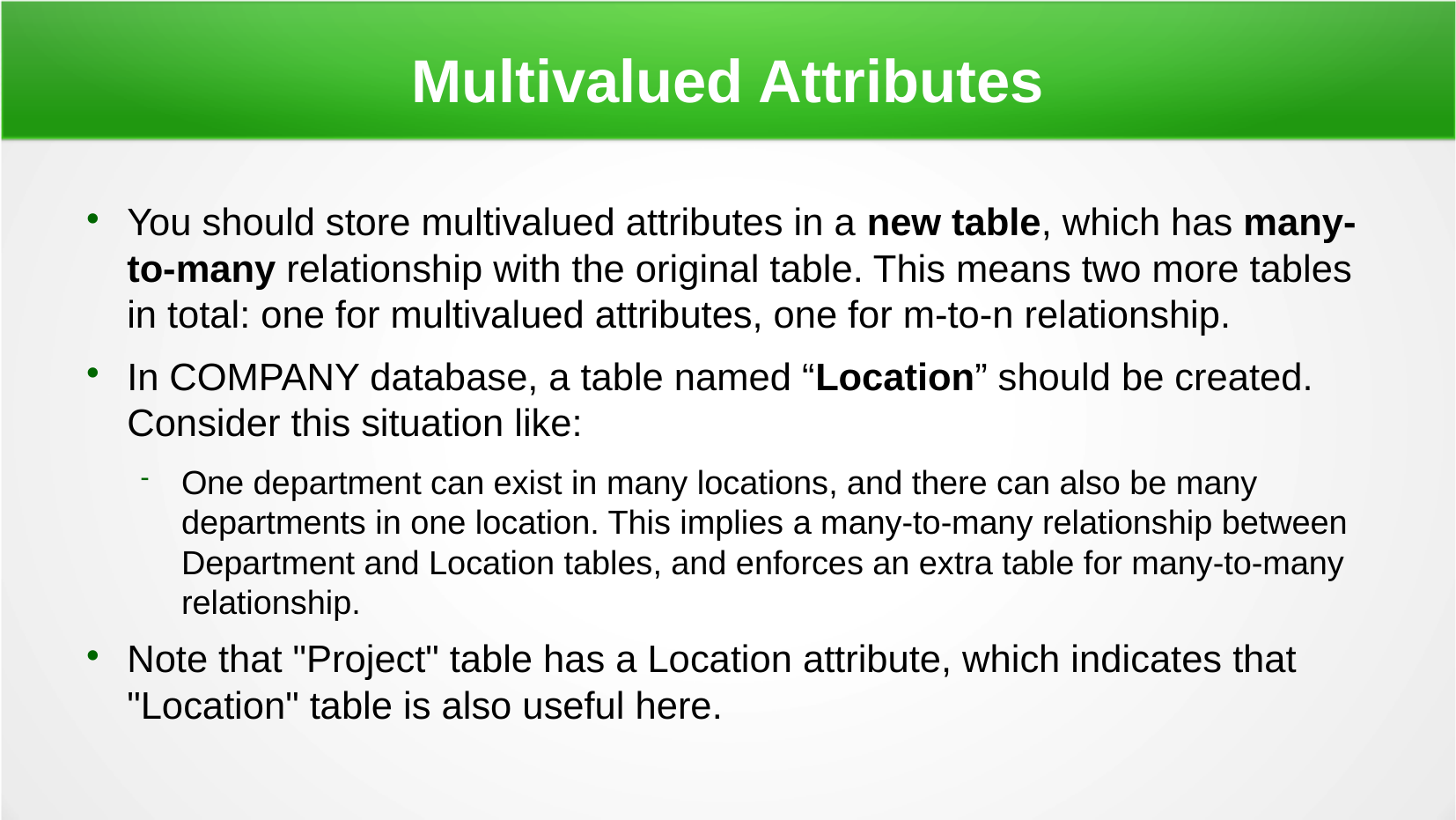

Multivalued Attributes
You should store multivalued attributes in a new table, which has many-to-many relationship with the original table. This means two more tables in total: one for multivalued attributes, one for m-to-n relationship.
In COMPANY database, a table named “Location” should be created. Consider this situation like:
One department can exist in many locations, and there can also be many departments in one location. This implies a many-to-many relationship between Department and Location tables, and enforces an extra table for many-to-many relationship.
Note that "Project" table has a Location attribute, which indicates that "Location" table is also useful here.